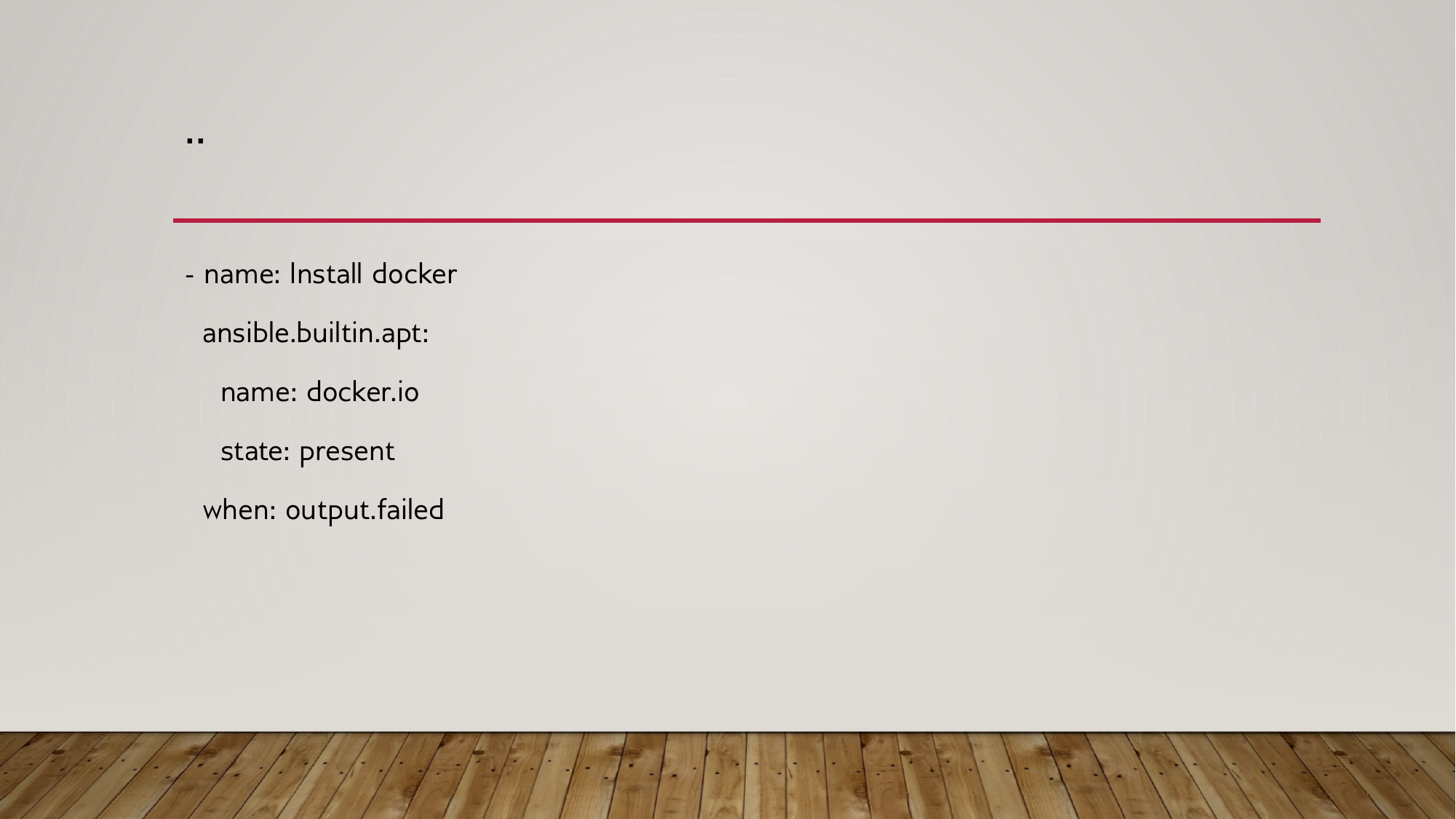

# ..
- name: Install docker
  ansible.builtin.apt:
    name: docker.io
    state: present
  when: output.failed